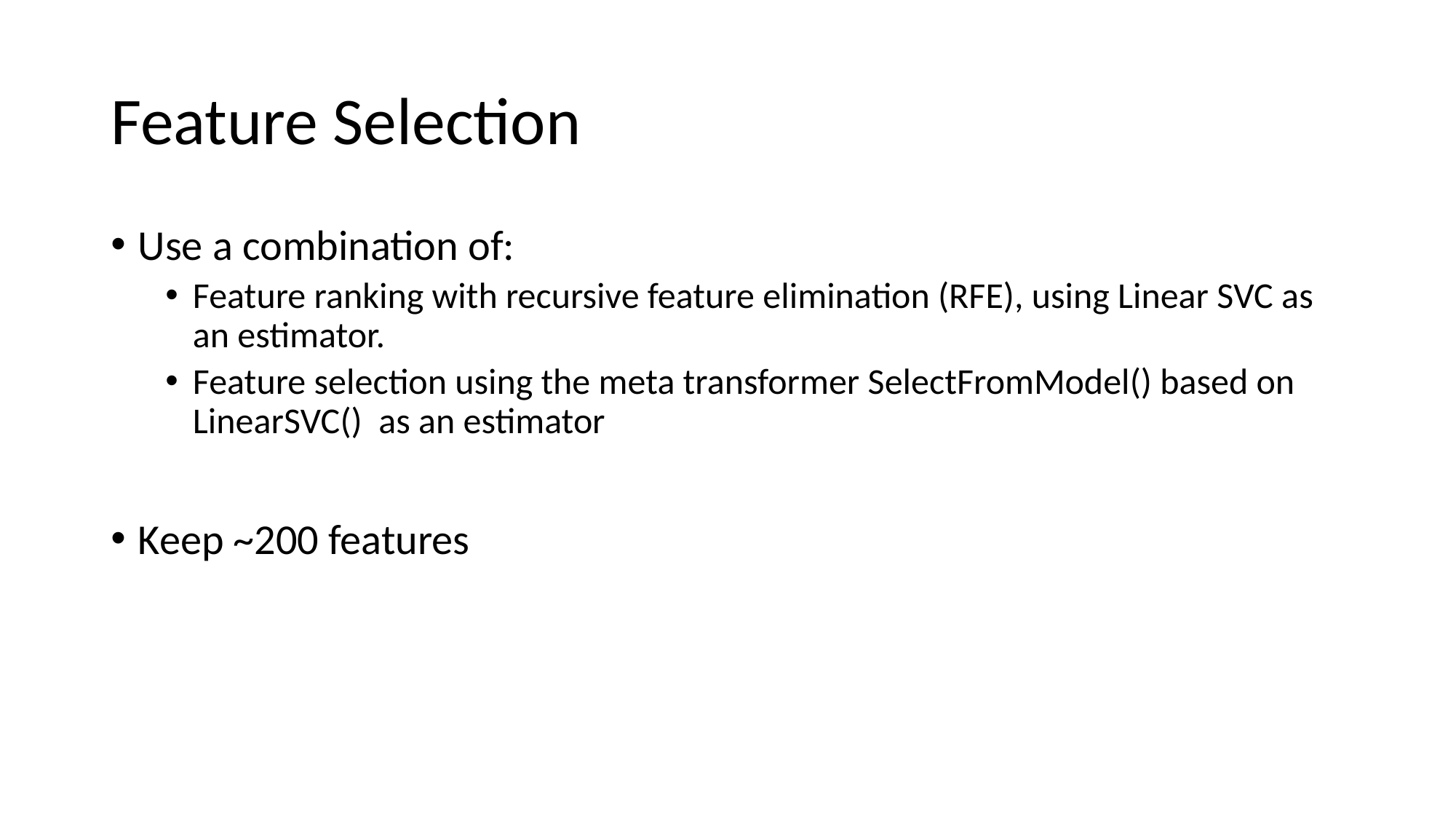

# Feature Selection
Use a combination of:
Feature ranking with recursive feature elimination (RFE), using Linear SVC as an estimator.
Feature selection using the meta transformer SelectFromModel() based on LinearSVC()  as an estimator

Keep ~200 features